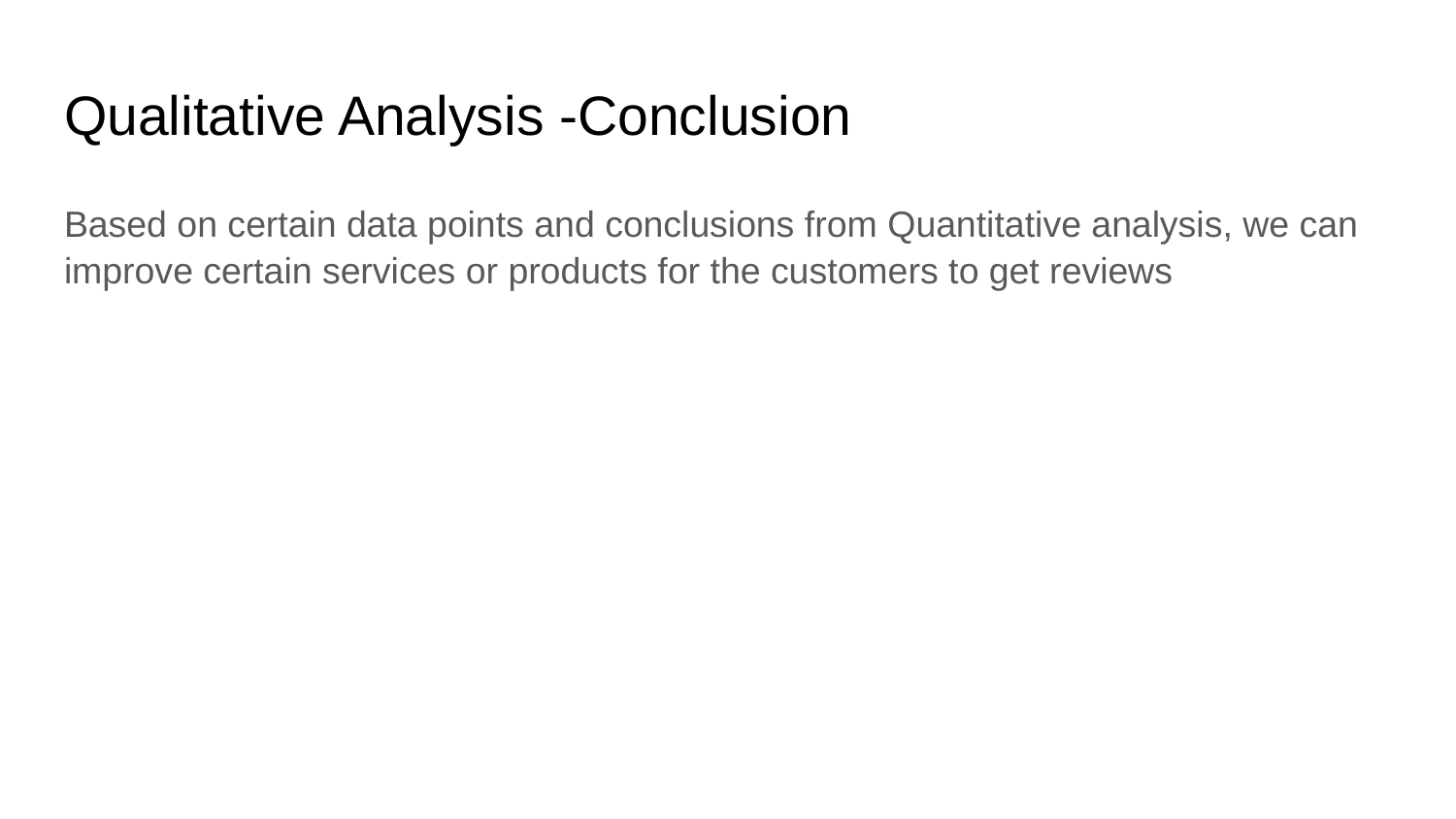

# Qualitative Analysis -Conclusion
Based on certain data points and conclusions from Quantitative analysis, we can improve certain services or products for the customers to get reviews